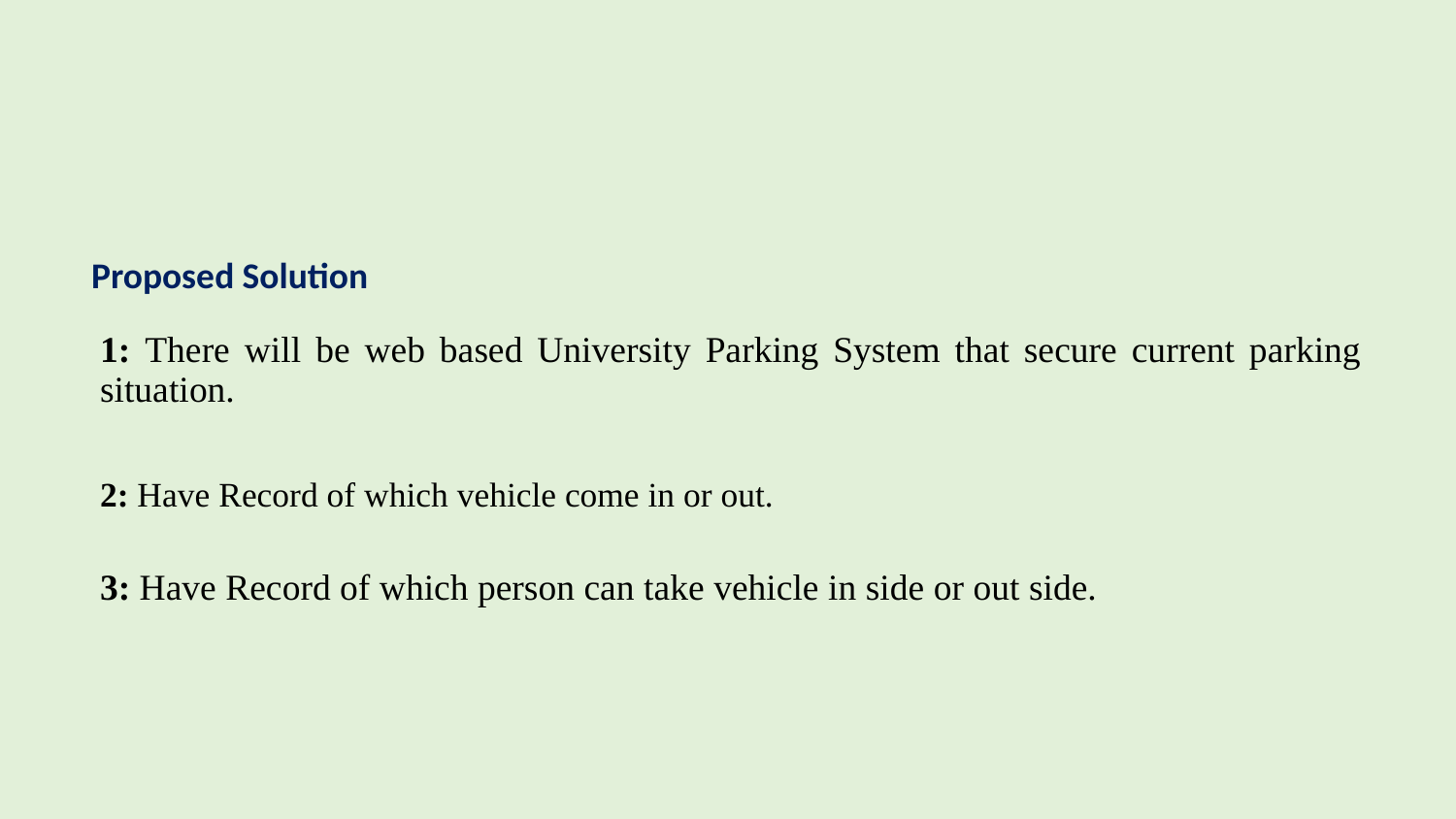

#
Proposed Solution
1: There will be web based University Parking System that secure current parking situation.

2: Have Record of which vehicle come in or out.
3: Have Record of which person can take vehicle in side or out side.